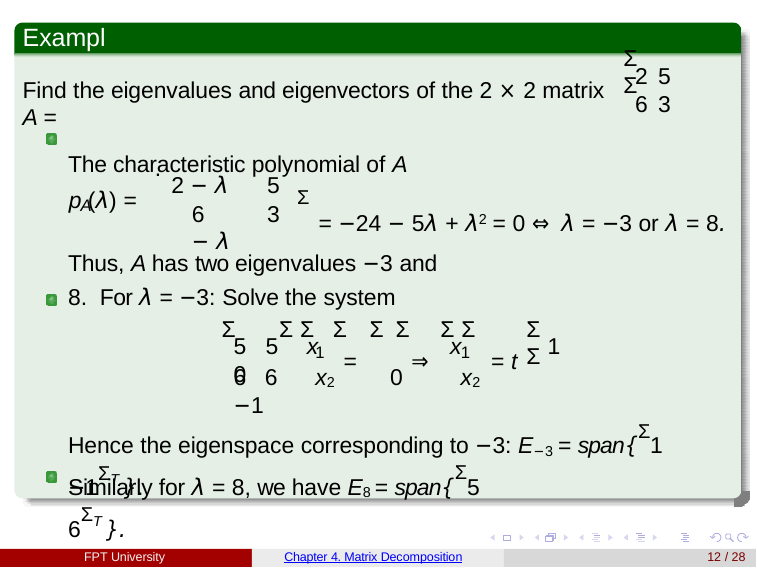

# Example

Σ	Σ
2 5
Find the eigenvalues and eigenvectors of the 2 × 2 matrix A =
The characteristic polynomial of A
6 3

.
2 − λ	5
6	3 − λ
p (λ) =
Σ = −24 − 5λ + λ2 = 0 ⇔ λ = −3 or λ = 8.
A
Thus, A has two eigenvalues −3 and 8.  For λ = −3: Solve the system

Σ	Σ Σ     Σ	Σ  Σ	Σ Σ
Σ	Σ
5   5	x	0
x
1
1
1
=	⇒	= t
6  6	x2	0	x2	−1
Hence the eigenspace corresponding to −3: E−3 = span{Σ1 −1ΣT }.
Similarly for λ = 8, we have E8 = span{Σ5 6ΣT }.

FPT University
Chapter 4. Matrix Decomposition
12 / 28